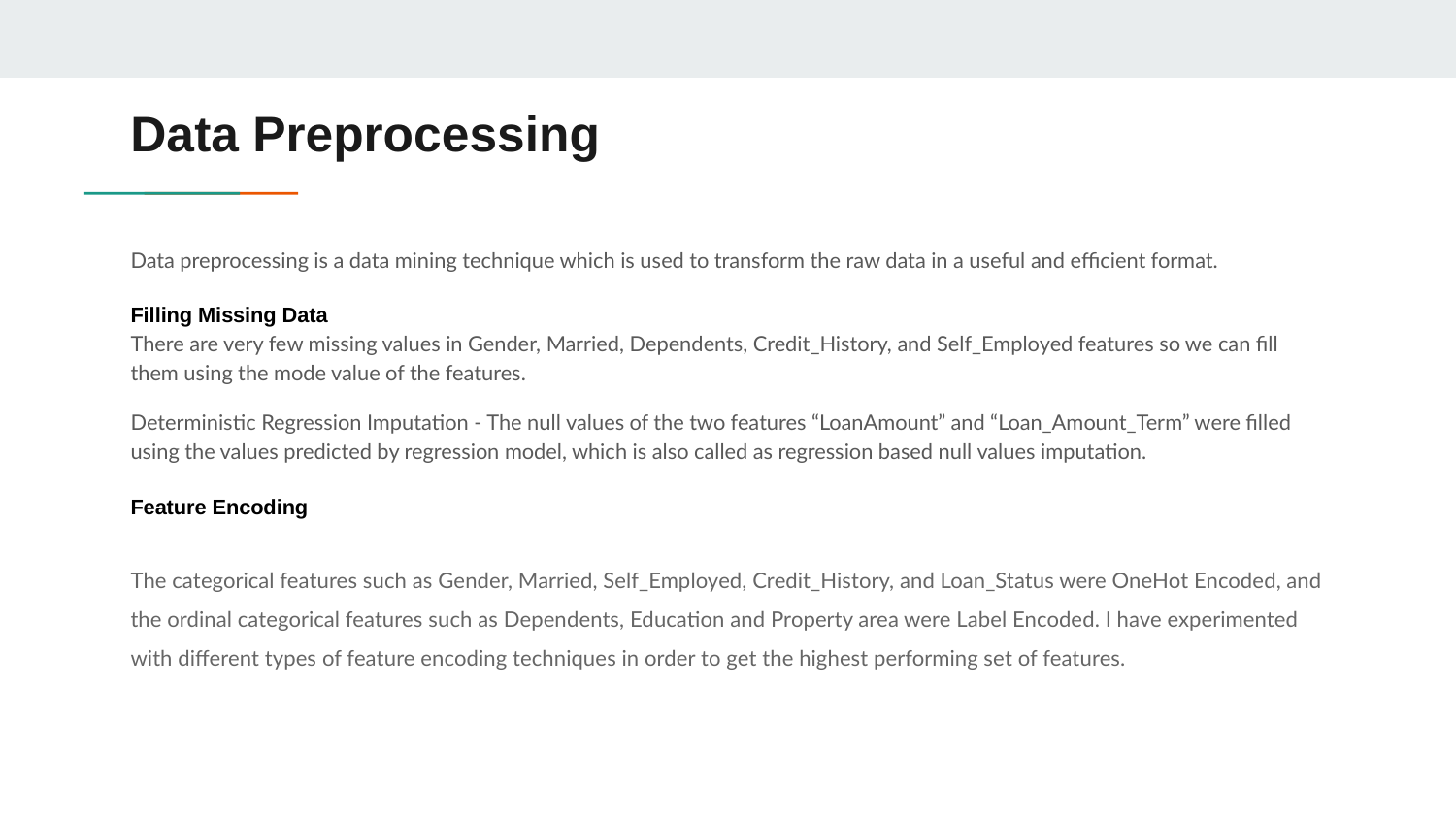

# Data Preprocessing
Data preprocessing is a data mining technique which is used to transform the raw data in a useful and efficient format.
Filling Missing Data
There are very few missing values in Gender, Married, Dependents, Credit_History, and Self_Employed features so we can fill them using the mode value of the features.
Deterministic Regression Imputation - The null values of the two features “LoanAmount” and “Loan_Amount_Term” were filled using the values predicted by regression model, which is also called as regression based null values imputation.
Feature Encoding

The categorical features such as Gender, Married, Self_Employed, Credit_History, and Loan_Status were OneHot Encoded, and the ordinal categorical features such as Dependents, Education and Property area were Label Encoded. I have experimented with different types of feature encoding techniques in order to get the highest performing set of features.